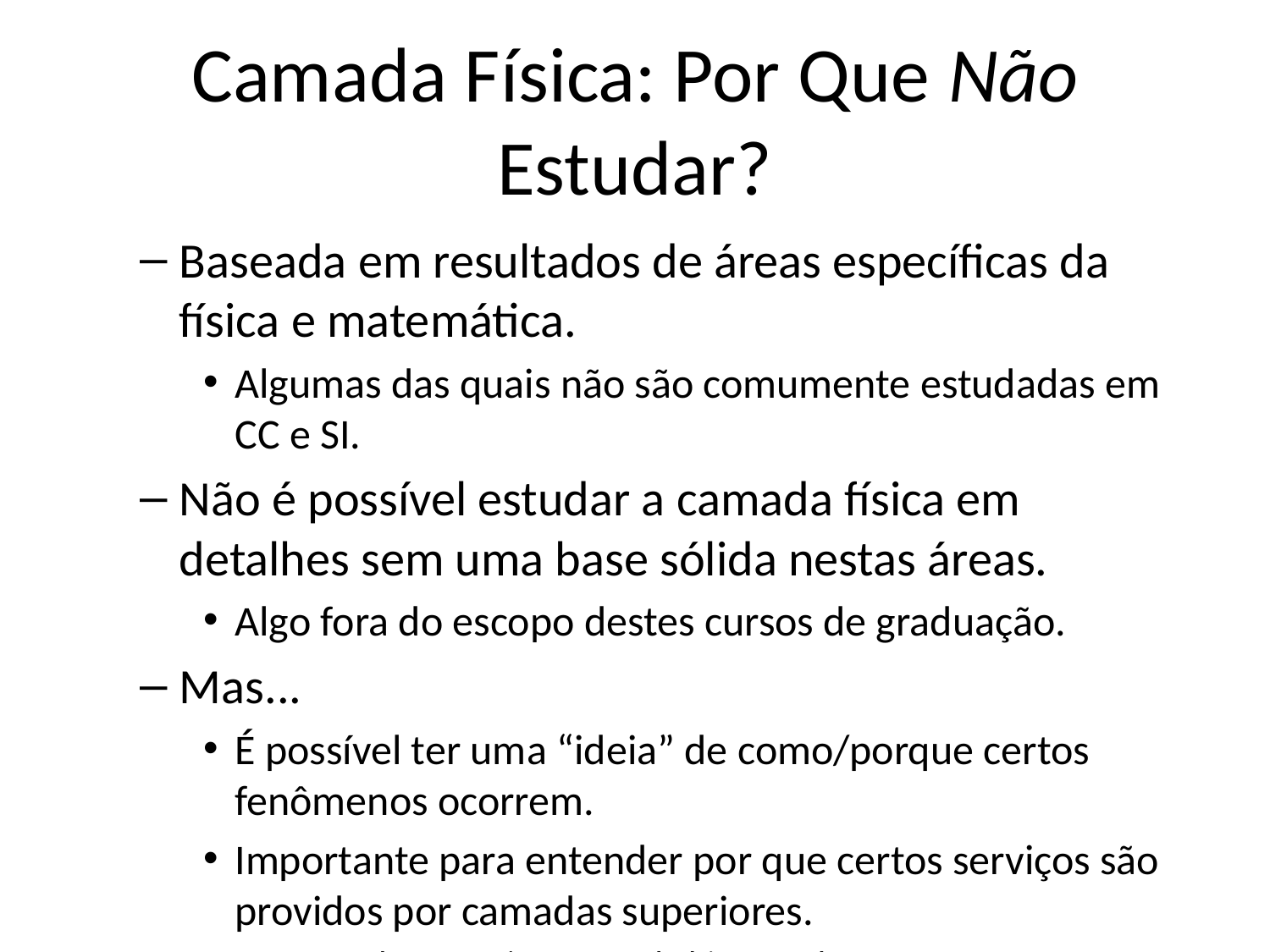

# Camada Física: Por Que Não Estudar?
Baseada em resultados de áreas específicas da física e matemática.
Algumas das quais não são comumente estudadas em CC e SI.
Não é possível estudar a camada física em detalhes sem uma base sólida nestas áreas.
Algo fora do escopo destes cursos de graduação.
Mas...
É possível ter uma “ideia” de como/porque certos fenômenos ocorrem.
Importante para entender por que certos serviços são providos por camadas superiores.
e.g., detecção/correção de bits errados.